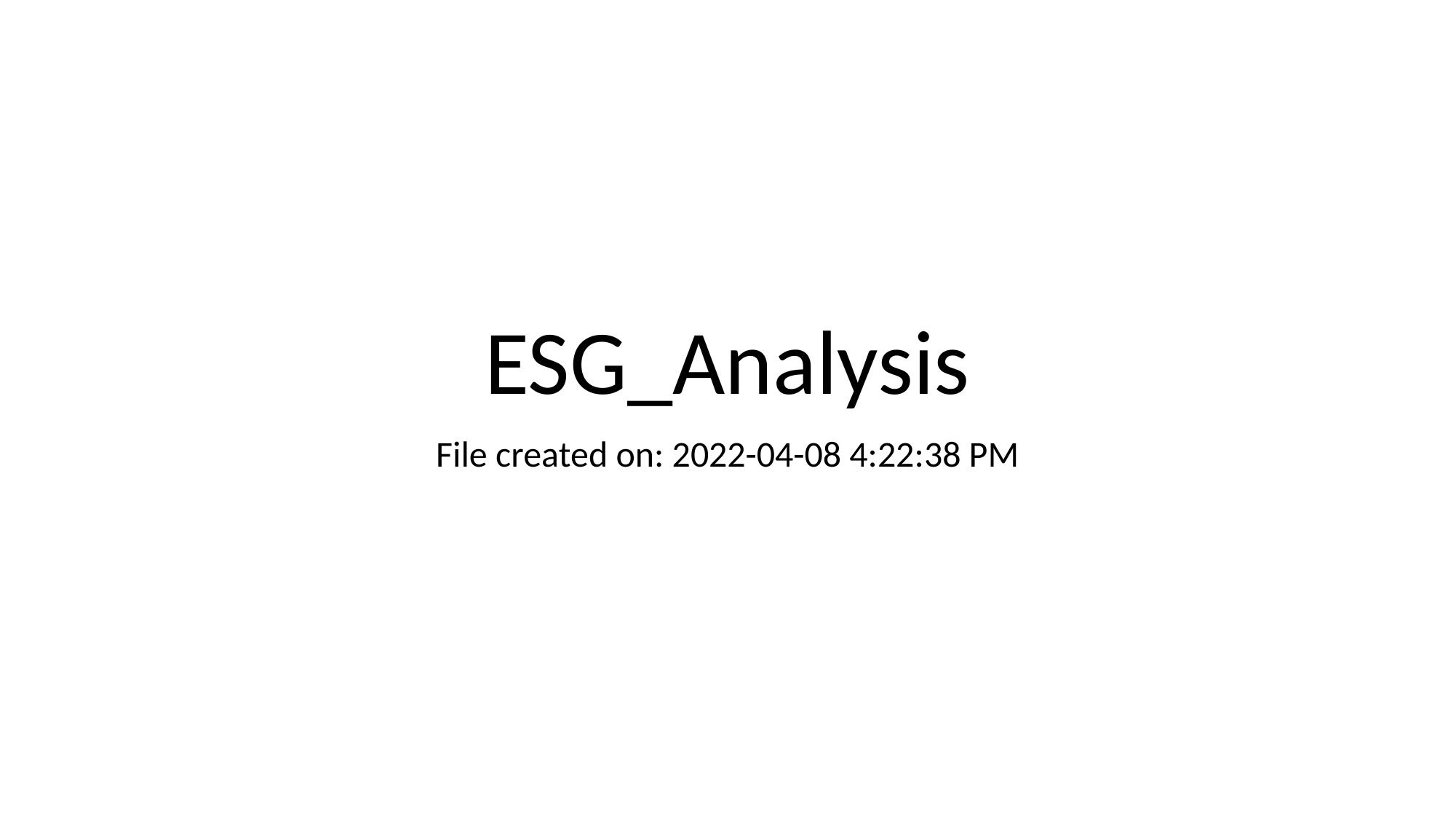

# ESG_Analysis
File created on: 2022-04-08 4:22:38 PM